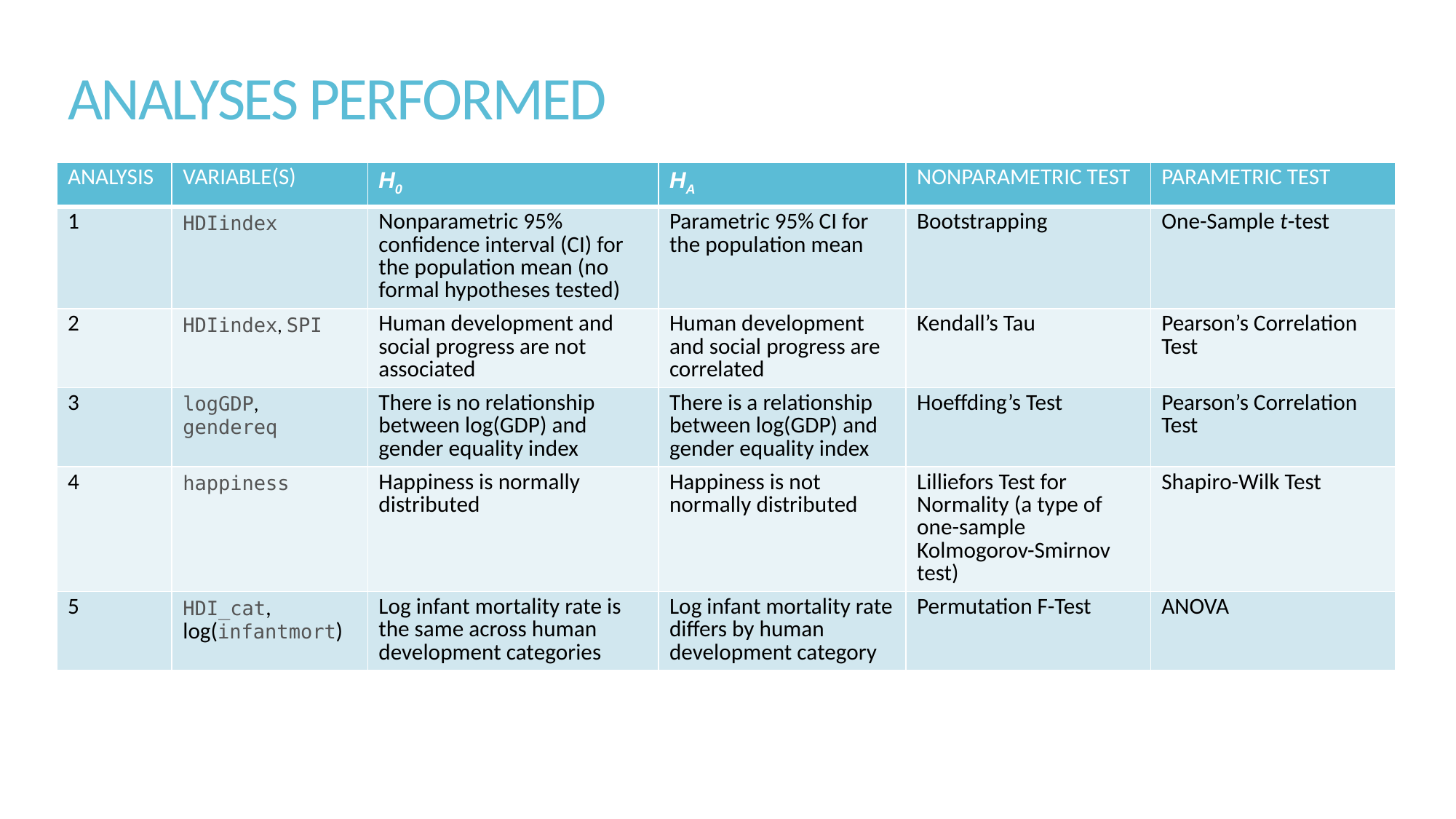

# ANALYSES PERFORMED
| ANALYSIS | VARIABLE(S) | H0 | HA | NONPARAMETRIC TEST | PARAMETRIC TEST |
| --- | --- | --- | --- | --- | --- |
| 1 | HDIindex | Nonparametric 95% confidence interval (CI) for the population mean (no formal hypotheses tested) | Parametric 95% CI for the population mean | Bootstrapping | One-Sample t-test |
| 2 | HDIindex, SPI | Human development and social progress are not associated | Human development and social progress are correlated | Kendall’s Tau | Pearson’s Correlation Test |
| 3 | logGDP, gendereq | There is no relationship between log(GDP) and gender equality index | There is a relationship between log(GDP) and gender equality index | Hoeffding’s Test | Pearson’s Correlation Test |
| 4 | happiness | Happiness is normally distributed | Happiness is not normally distributed | Lilliefors Test for Normality (a type of one-sample Kolmogorov-Smirnov test) | Shapiro-Wilk Test |
| 5 | HDI\_cat, log(infantmort) | Log infant mortality rate is the same across human development categories | Log infant mortality rate differs by human development category | Permutation F-Test | ANOVA |